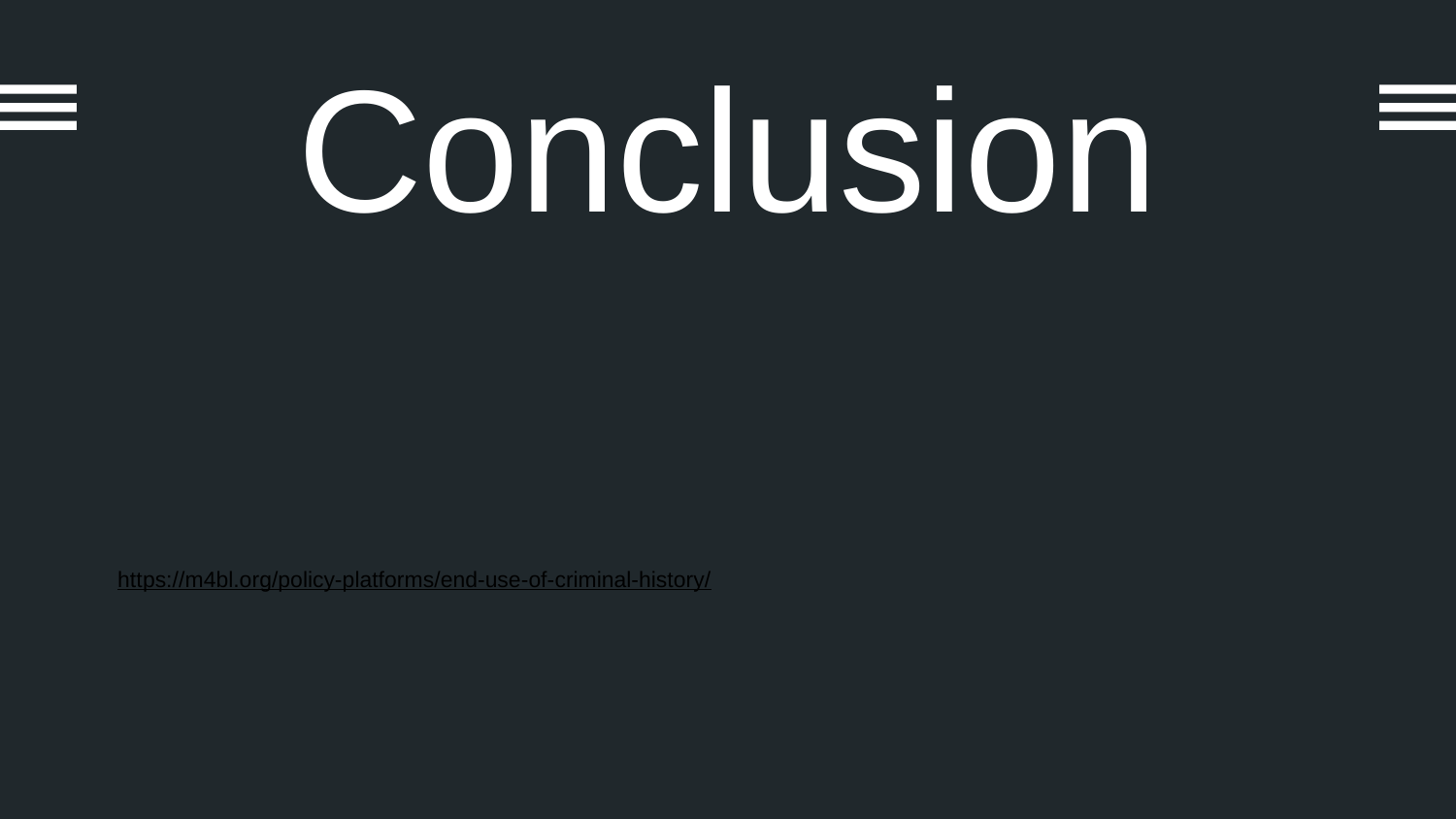

# Conclusion
https://www.reimagineoregon.org/policydemands/divest
https://www.reimagineoregon.org/policydemands/community-safety
https://m4bl.org/policy-platforms/end-jails-prisons-detention/
https://m4bl.org/policy-platforms/end-the-war-on-drugs/
https://m4bl.org/policy-platforms/the-demilitarization-of-law-enforcement/
https://m4bl.org/policy-platforms/end-use-of-criminal-history/